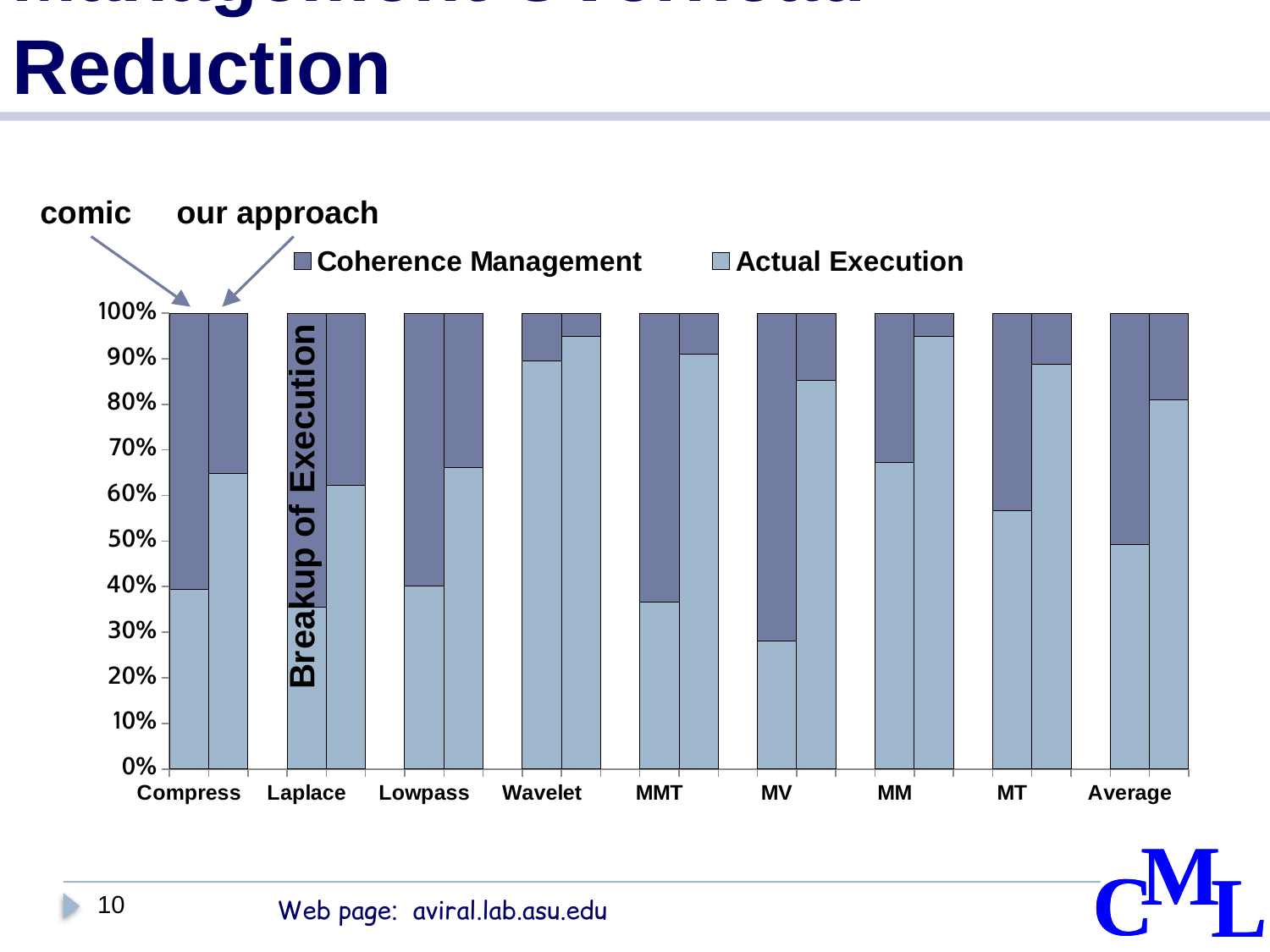

# Management Overhead Reduction
comic
our approach

### Chart

| Category |  |  |
|---|---|---|
| Compress | 0.394160899527325 | 0.605839100472675 |
|  | 0.647934895337169 | 0.352065104662831 |
|  | None | None |
| Laplace | 0.355574541097181 | 0.644425458902819 |
|  | 0.622720093105763 | 0.377279906894237 |
|  | None | None |
| Lowpass | 0.402031015171295 | 0.597968984828705 |
|  | 0.662026930967967 | 0.337973069032033 |
|  | None | None |
| Wavelet | 0.895837412066948 | 0.104162587933052 |
|  | 0.948906889101681 | 0.0510931108983186 |
|  | None | None |
| MMT | 0.365406819415817 | 0.634593180584183 |
|  | 0.910726124043156 | 0.0892738759568444 |
|  | None | None |
| MV | 0.280384041544393 | 0.719615958455607 |
|  | 0.851960201650532 | 0.148039798349469 |
|  | None | None |
| MM | 0.671947761601362 | 0.328052238398638 |
|  | 0.9492789707526 | 0.0507210292474 |
|  | None | None |
| MT | 0.565940670641635 | 0.434059329358365 |
|  | 0.887974571207497 | 0.112025428792503 |
|  | None | None |
| Average | 0.491410395133245 | 0.508589604866755 |
10